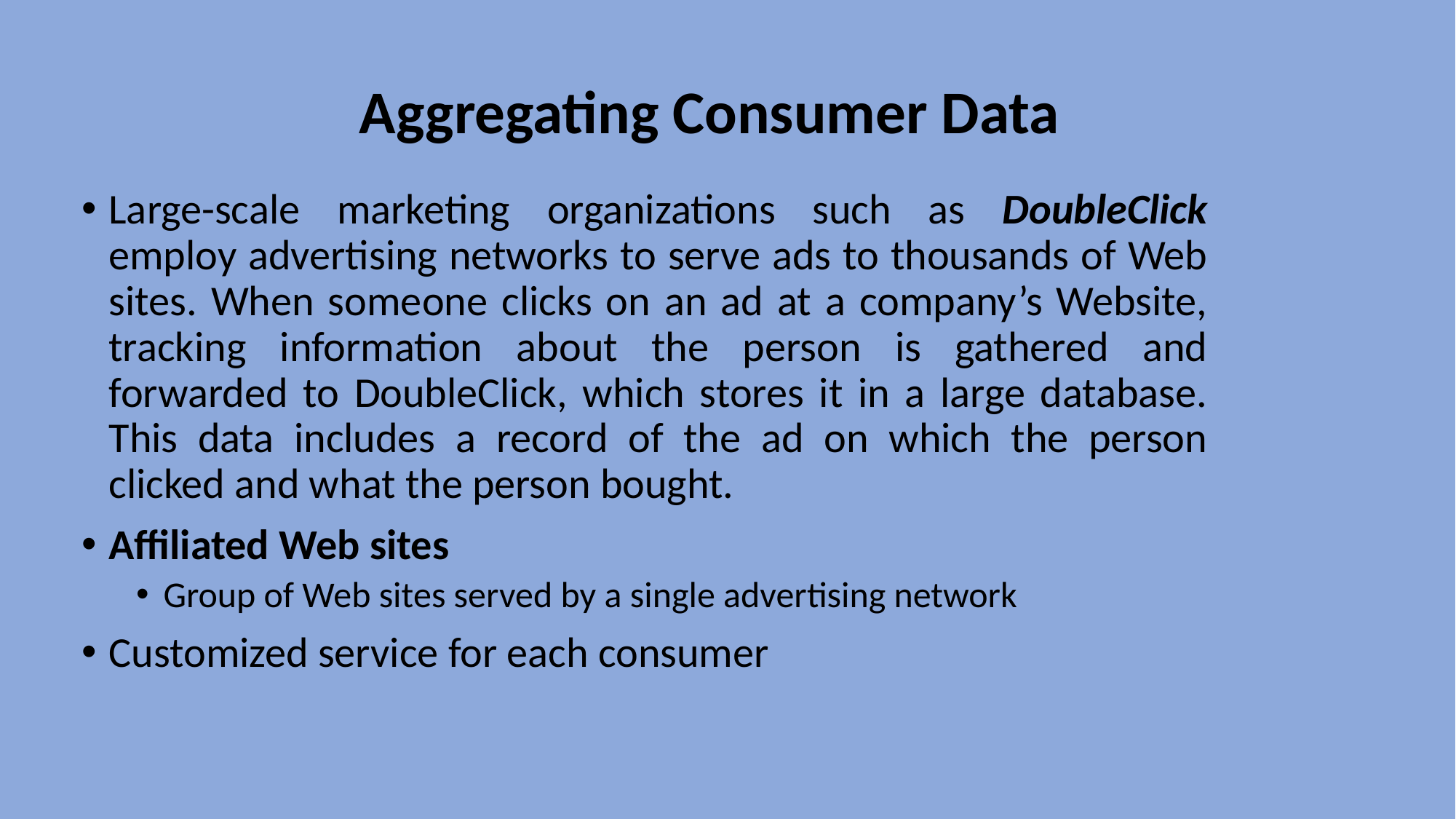

# Aggregating Consumer Data
Large-scale marketing organizations such as DoubleClick employ advertising networks to serve ads to thousands of Web sites. When someone clicks on an ad at a company’s Website, tracking information about the person is gathered and forwarded to DoubleClick, which stores it in a large database. This data includes a record of the ad on which the person clicked and what the person bought.
Affiliated Web sites
Group of Web sites served by a single advertising network
Customized service for each consumer